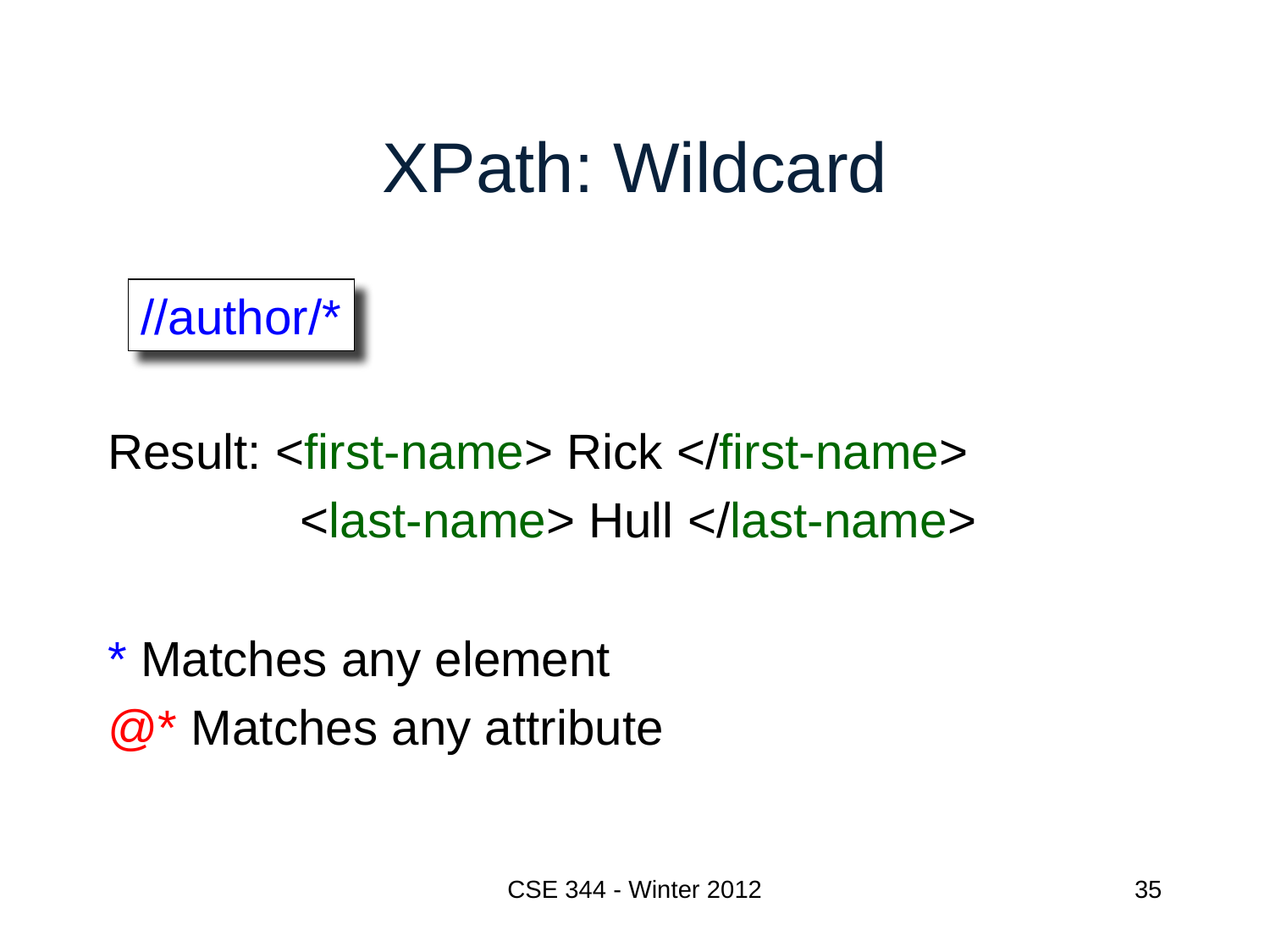

# XPath: Wildcard

Result: <first-name> Rick </first-name>
              <last-name> Hull </last-name>

* Matches any element
@* Matches any attribute
//author/*
CSE 344 - Winter 2012
35